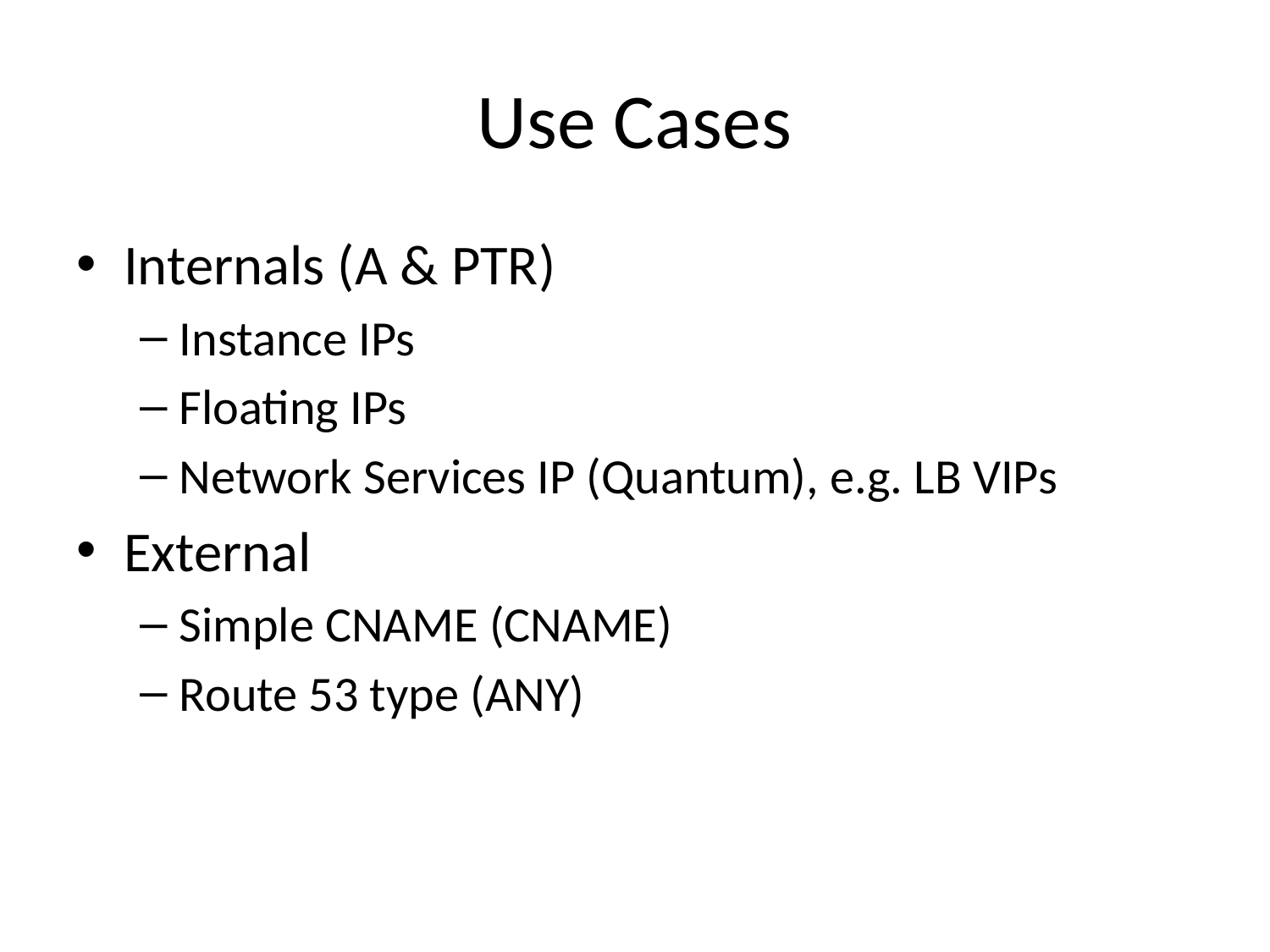

# Use Cases
Internals (A & PTR)
Instance IPs
Floating IPs
Network Services IP (Quantum), e.g. LB VIPs
External
Simple CNAME (CNAME)
Route 53 type (ANY)